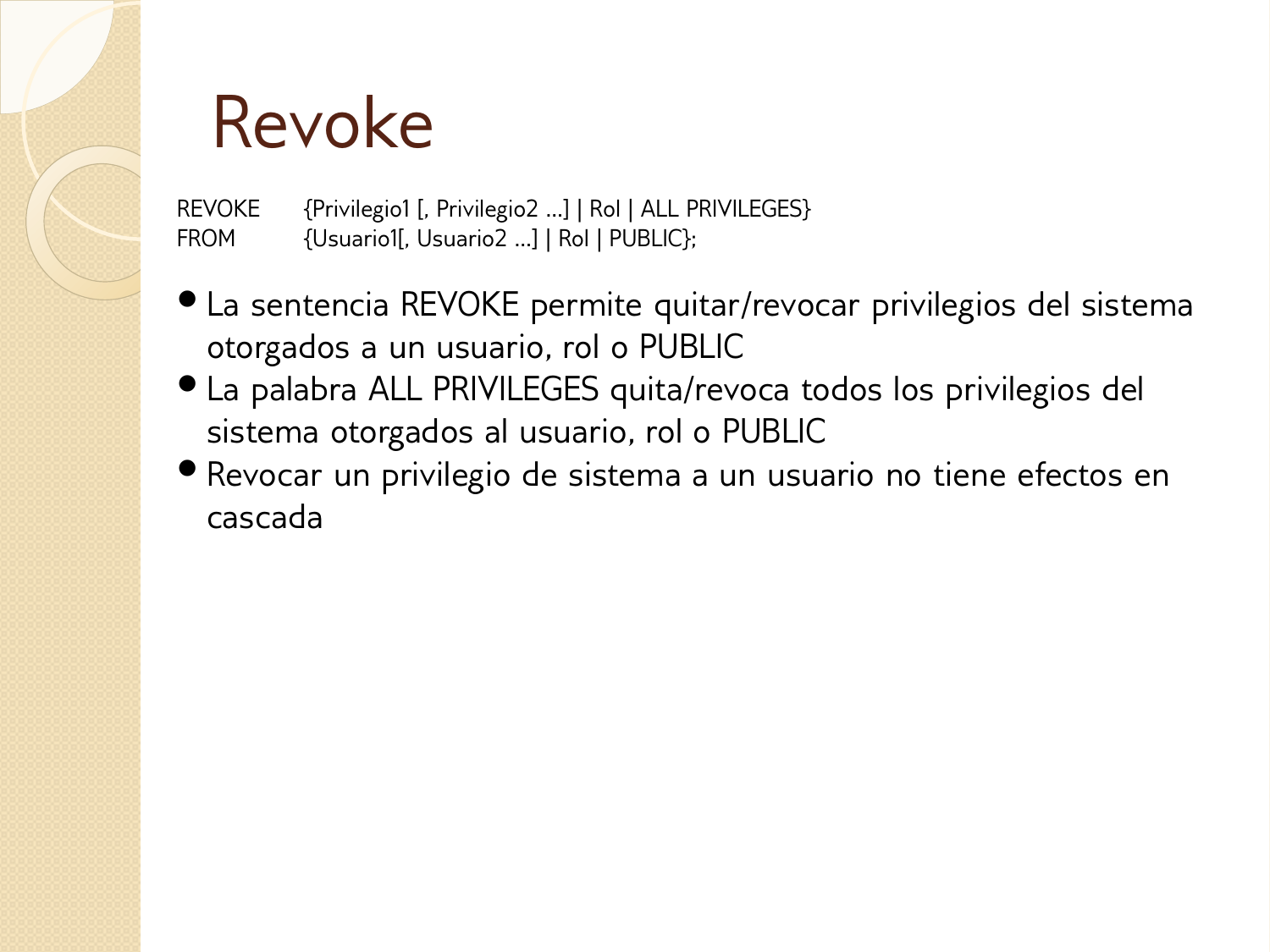

Revoke
REVOKE 	{Privilegio1 [, Privilegio2 …] | Rol | ALL PRIVILEGES}
FROM 	{Usuario1[, Usuario2 …] | Rol | PUBLIC};

La sentencia REVOKE permite quitar/revocar privilegios del sistema otorgados a un usuario, rol o PUBLIC
La palabra ALL PRIVILEGES quita/revoca todos los privilegios del sistema otorgados al usuario, rol o PUBLIC
Revocar un privilegio de sistema a un usuario no tiene efectos en cascada